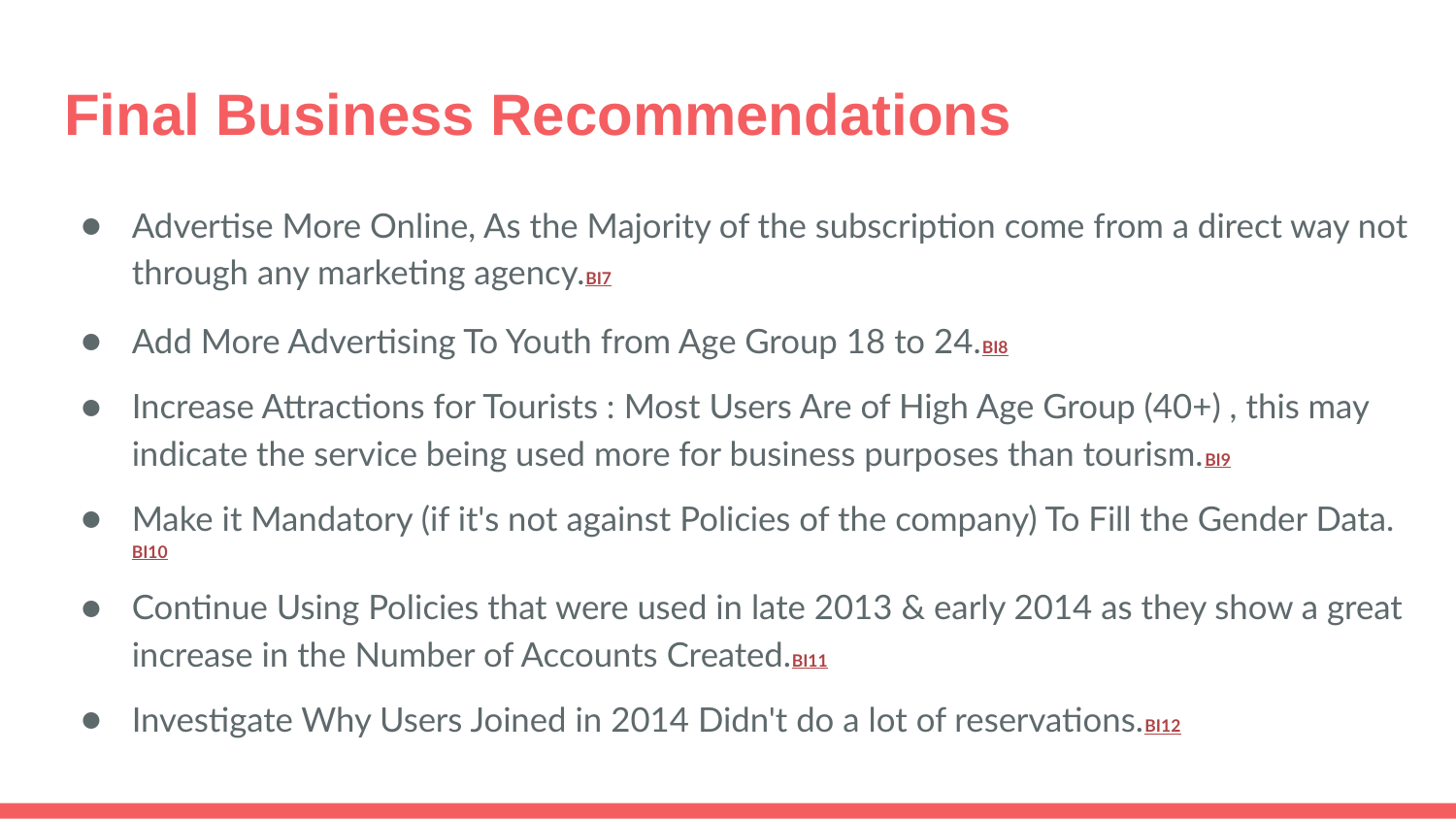

# Final Business Recommendations
Advertise More Online, As the Majority of the subscription come from a direct way not through any marketing agency.BI7
Add More Advertising To Youth from Age Group 18 to 24.BI8
Increase Attractions for Tourists : Most Users Are of High Age Group (40+) , this may indicate the service being used more for business purposes than tourism.BI9
Make it Mandatory (if it's not against Policies of the company) To Fill the Gender Data.BI10
Continue Using Policies that were used in late 2013 & early 2014 as they show a great increase in the Number of Accounts Created.BI11
Investigate Why Users Joined in 2014 Didn't do a lot of reservations.BI12